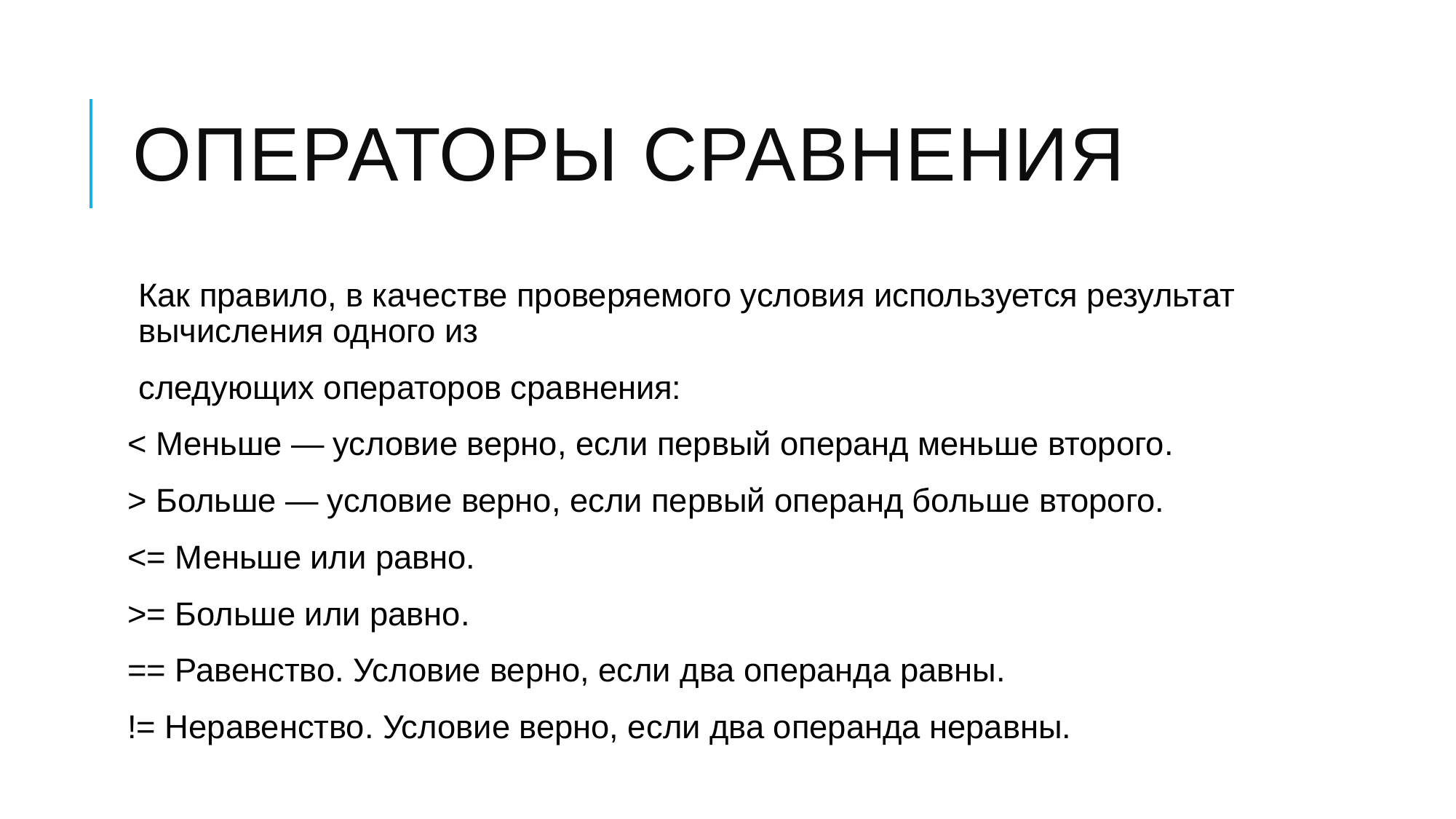

# ОПЕРАТОРЫ СРАВНЕНИЯ
Как правило, в качестве проверяемого условия используется результат вычисления одного из
следующих операторов сравнения:
< Меньше — условие верно, если первый операнд меньше второго.
> Больше — условие верно, если первый операнд больше второго.
<= Меньше или равно.
>= Больше или равно.
== Равенство. Условие верно, если два операнда равны.
!= Неравенство. Условие верно, если два операнда неравны.